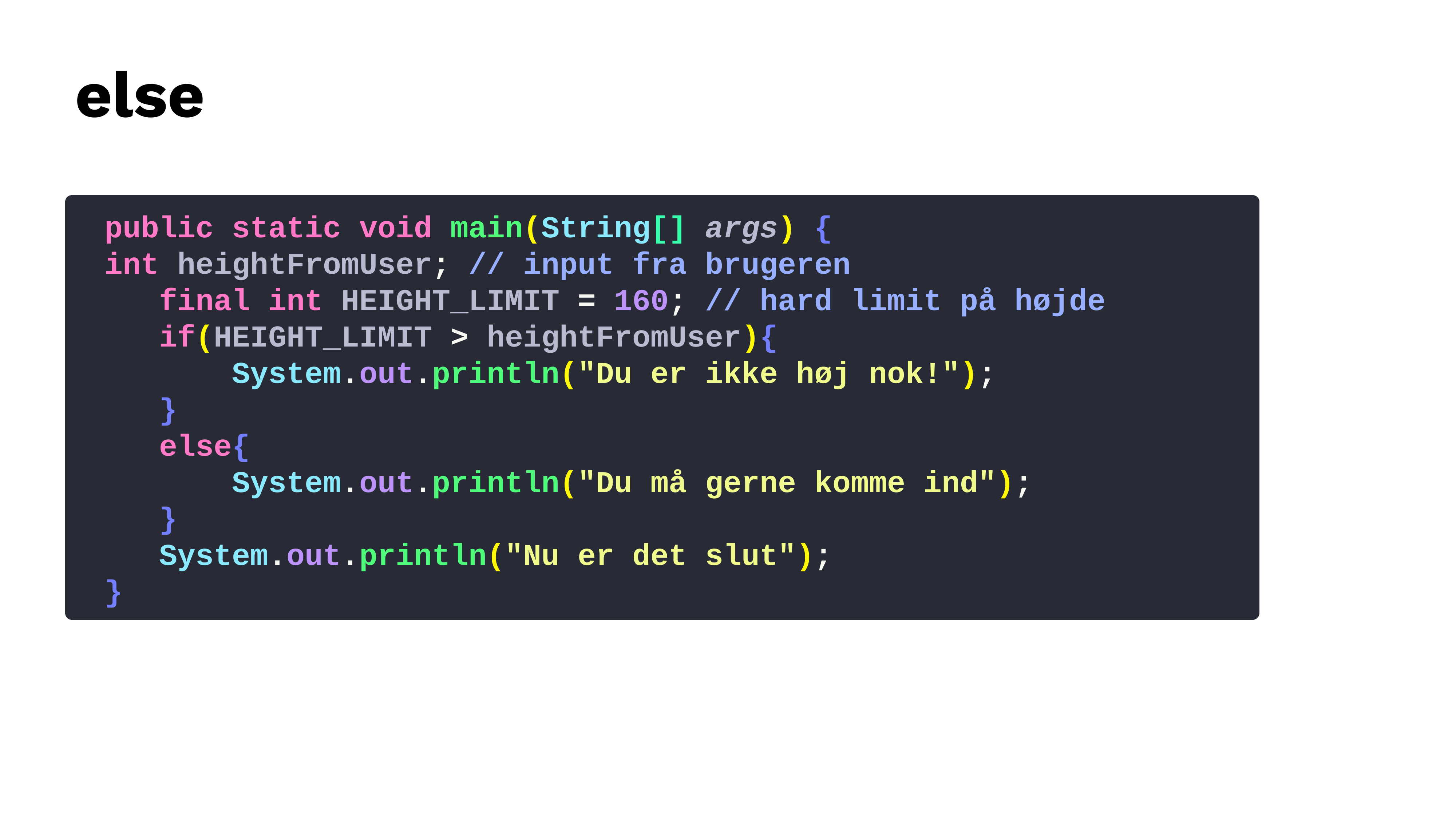

# else
public static void main(String[] args) {
int heightFromUser; // input fra brugeren
   final int HEIGHT_LIMIT = 160; // hard limit på højde
   if(HEIGHT_LIMIT > heightFromUser){
       System.out.println("Du er ikke høj nok!");
   }
   else{
       System.out.println("Du må gerne komme ind");
   }
   System.out.println("Nu er det slut");
}